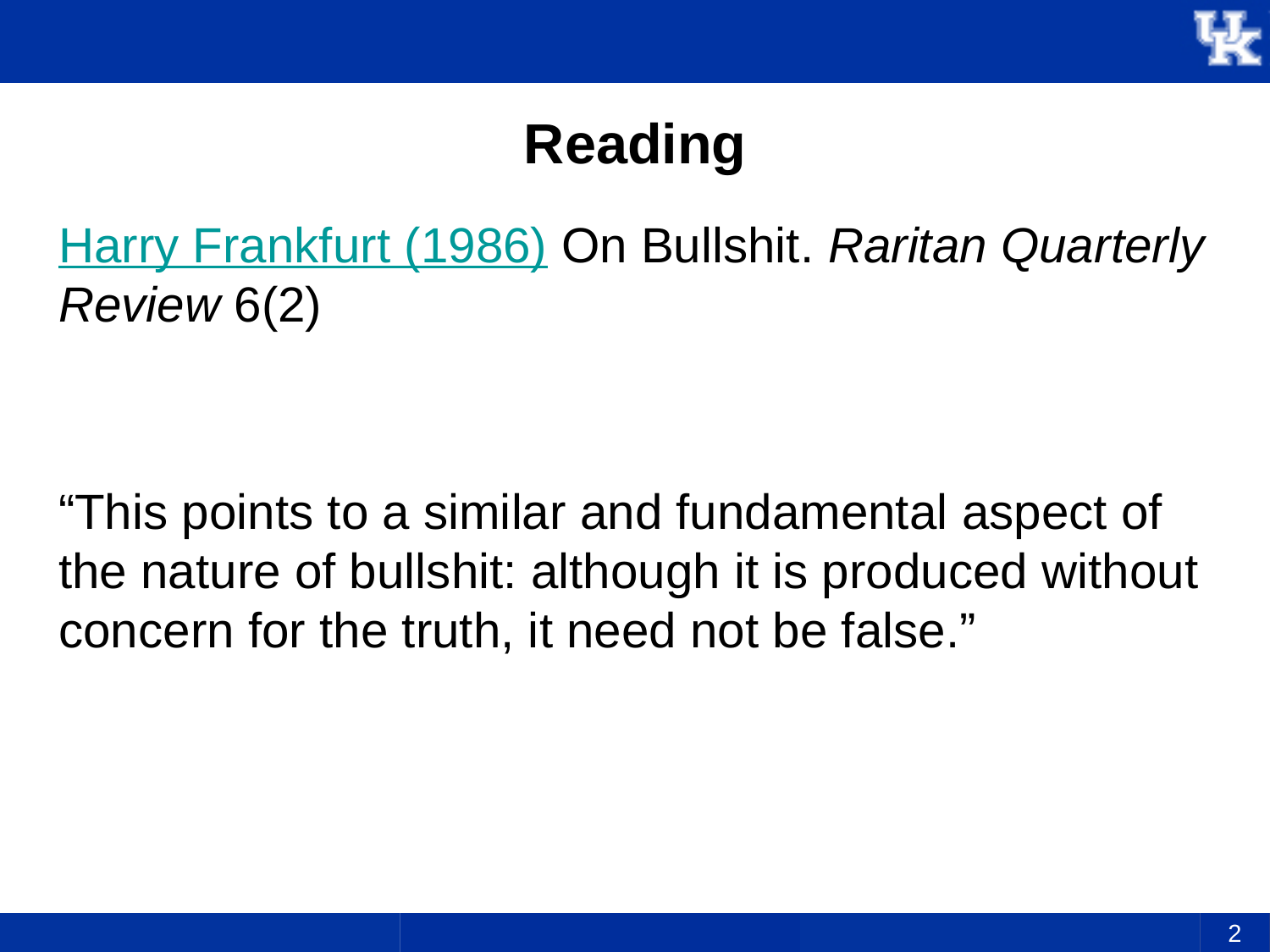

# Reading
Harry Frankfurt (1986) On Bullshit. Raritan Quarterly Review 6(2)

“This points to a similar and fundamental aspect of the nature of bullshit: although it is produced without concern for the truth, it need not be false.”
2